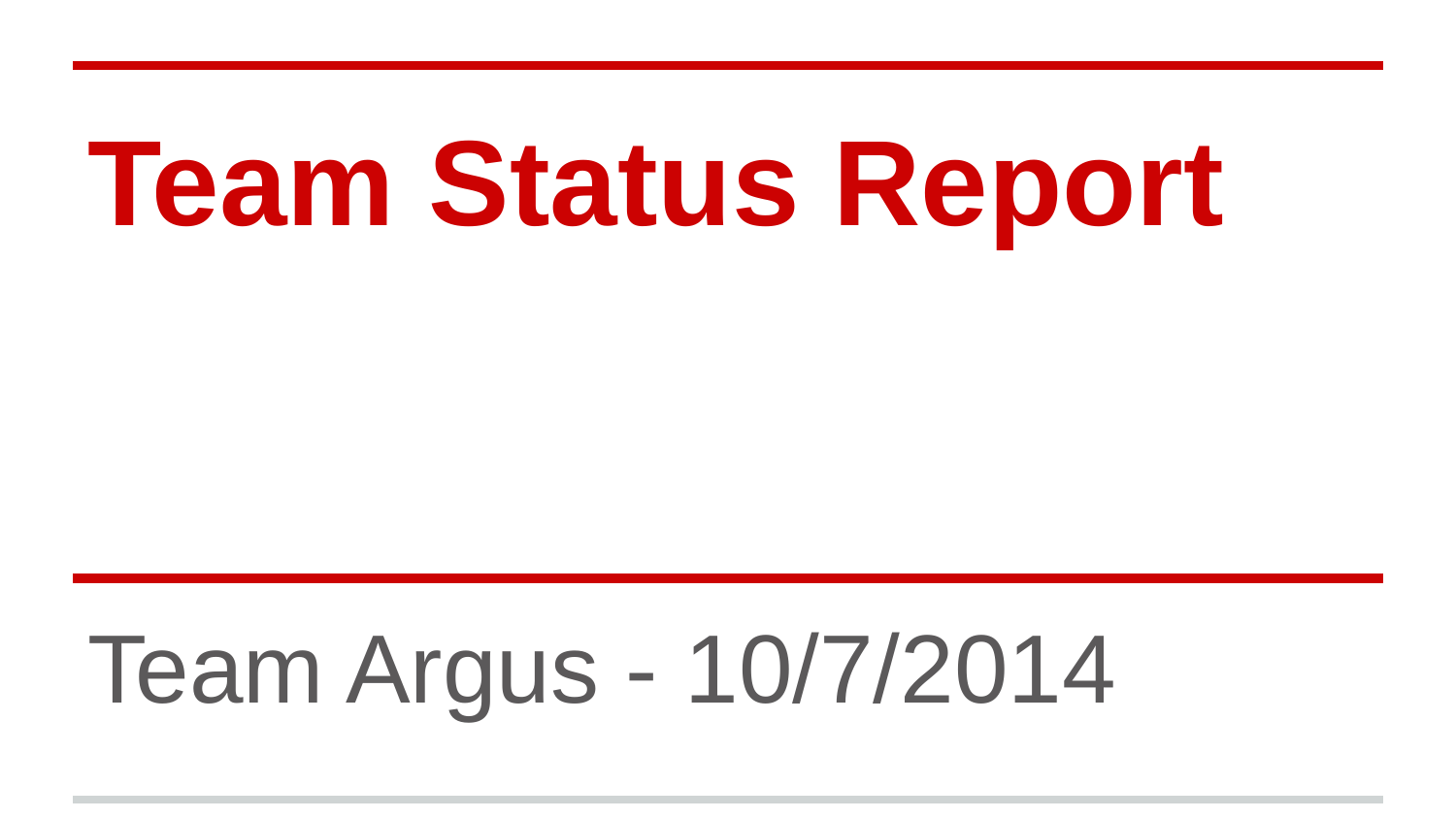

# Team Status Report
Team Argus - 10/7/2014